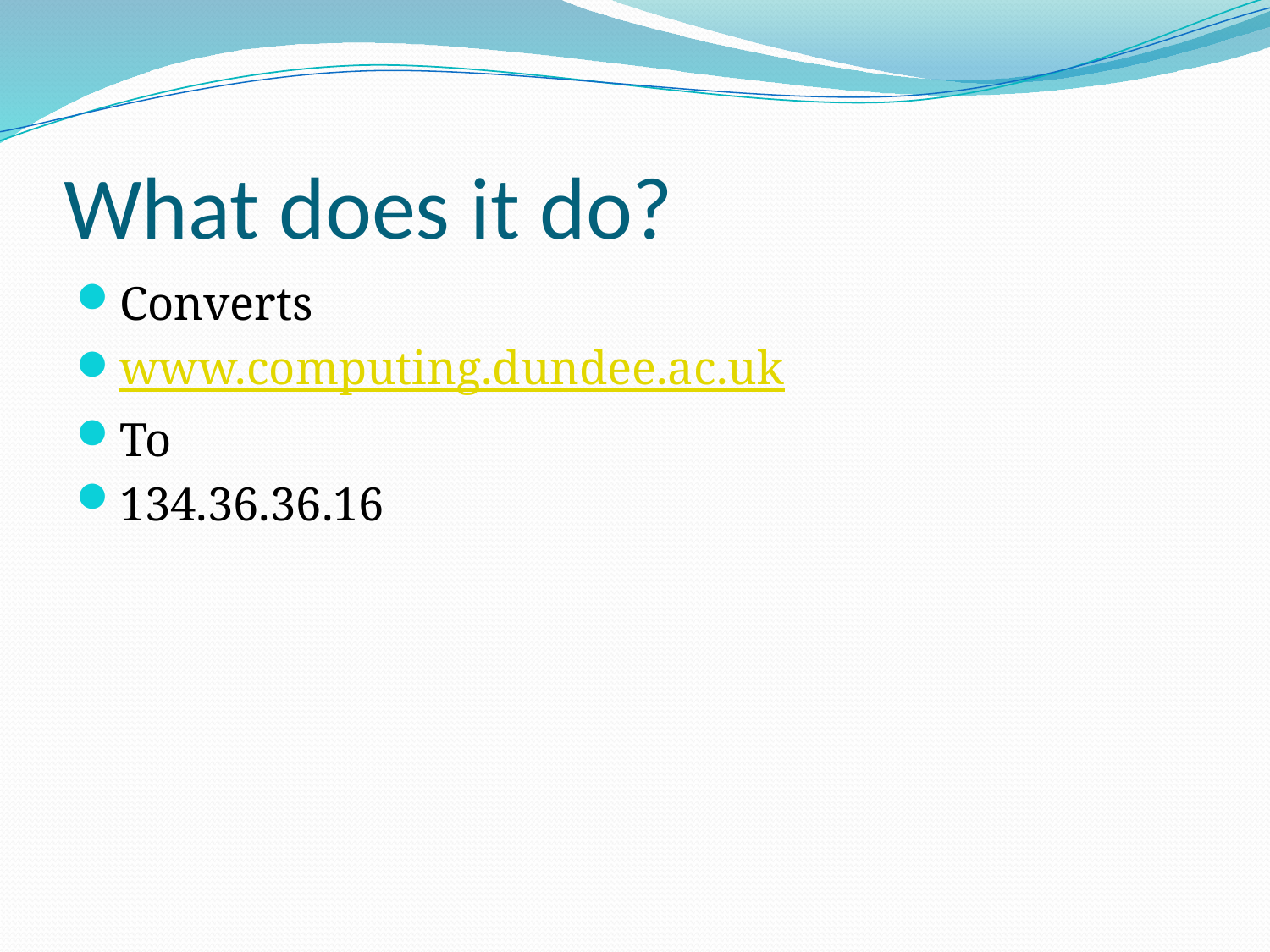

# What does it do?
Converts
www.computing.dundee.ac.uk
To
134.36.36.16